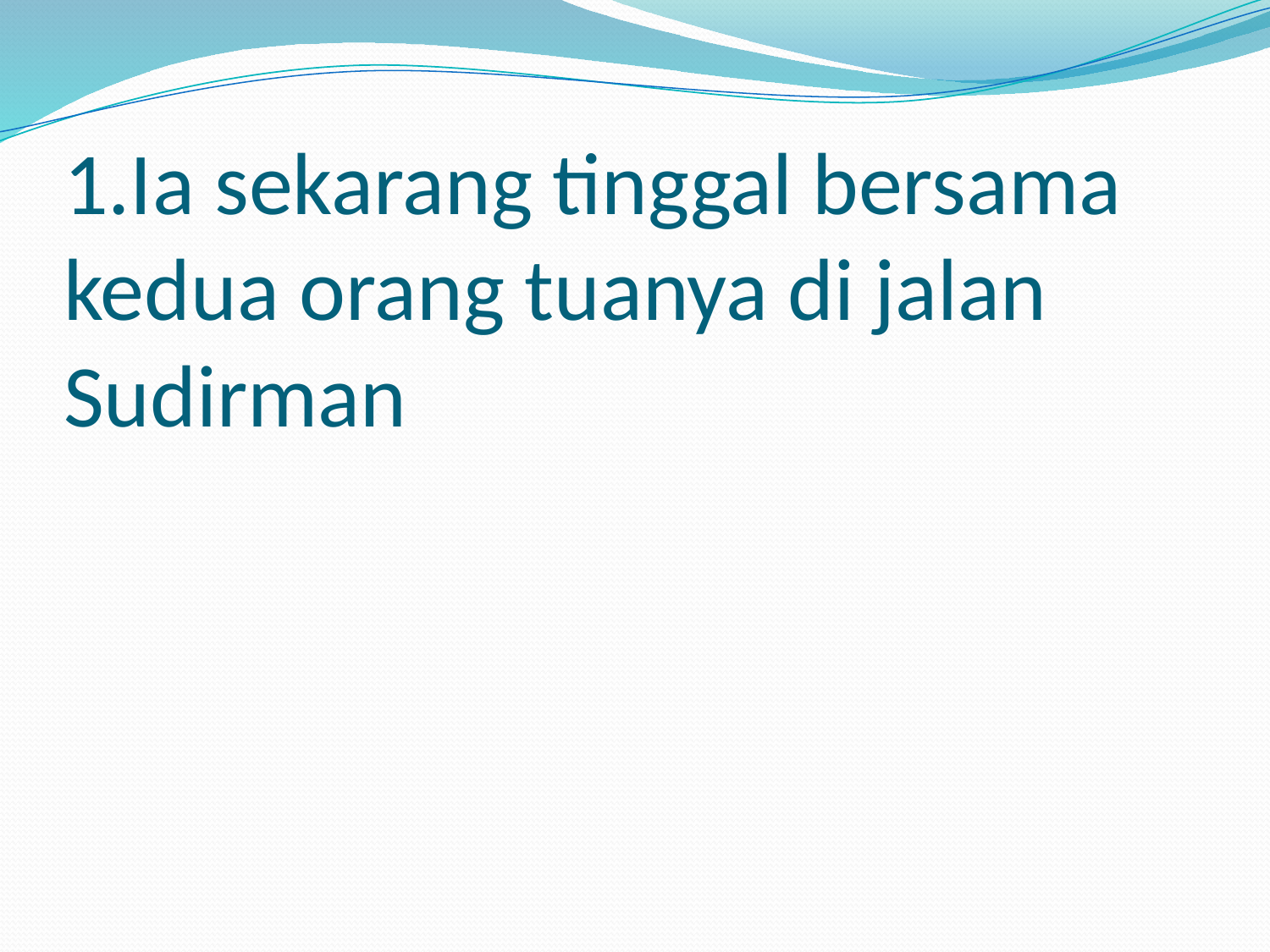

# 1.Ia sekarang tinggal bersama kedua orang tuanya di jalan Sudirman